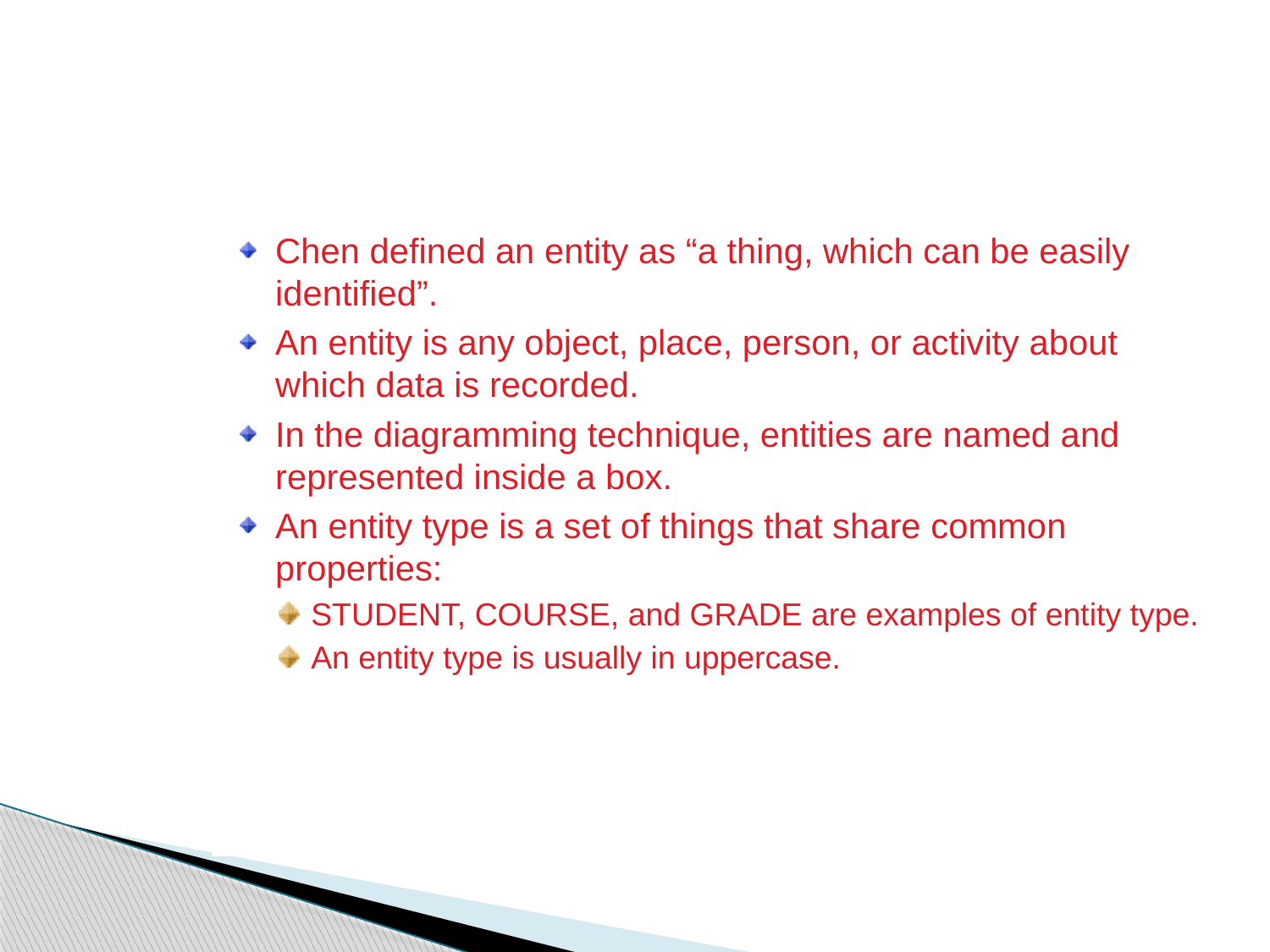

Entities
Chen defined an entity as “a thing, which can be easily identified”.
An entity is any object, place, person, or activity about which data is recorded.
In the diagramming technique, entities are named and represented inside a box.
An entity type is a set of things that share common properties:
STUDENT, COURSE, and GRADE are examples of entity type.
An entity type is usually in uppercase.